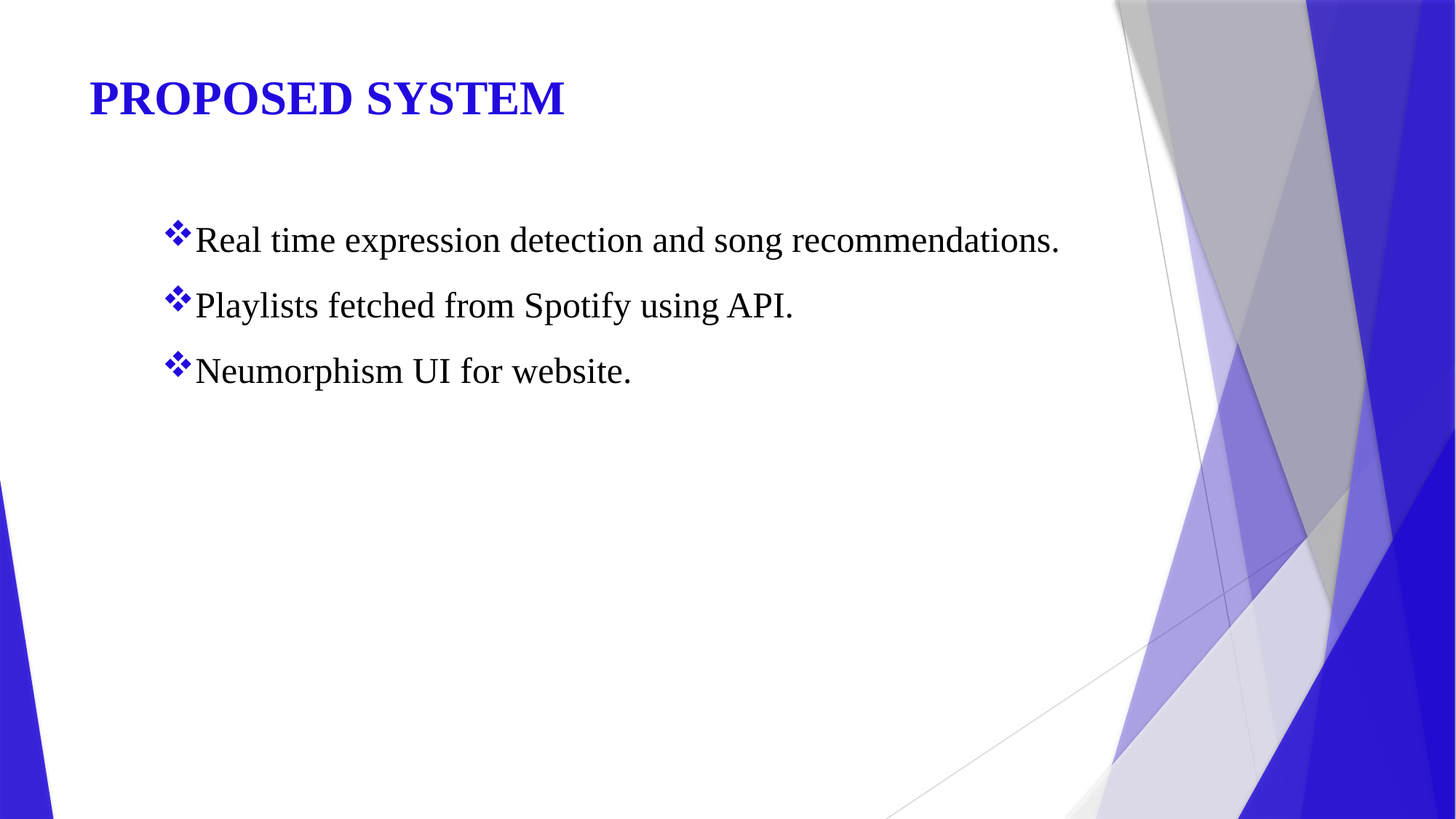

PROPOSED SYSTEM

Real time expression detection and song recommendations.
Playlists fetched from Spotify using API.
Neumorphism UI for website.